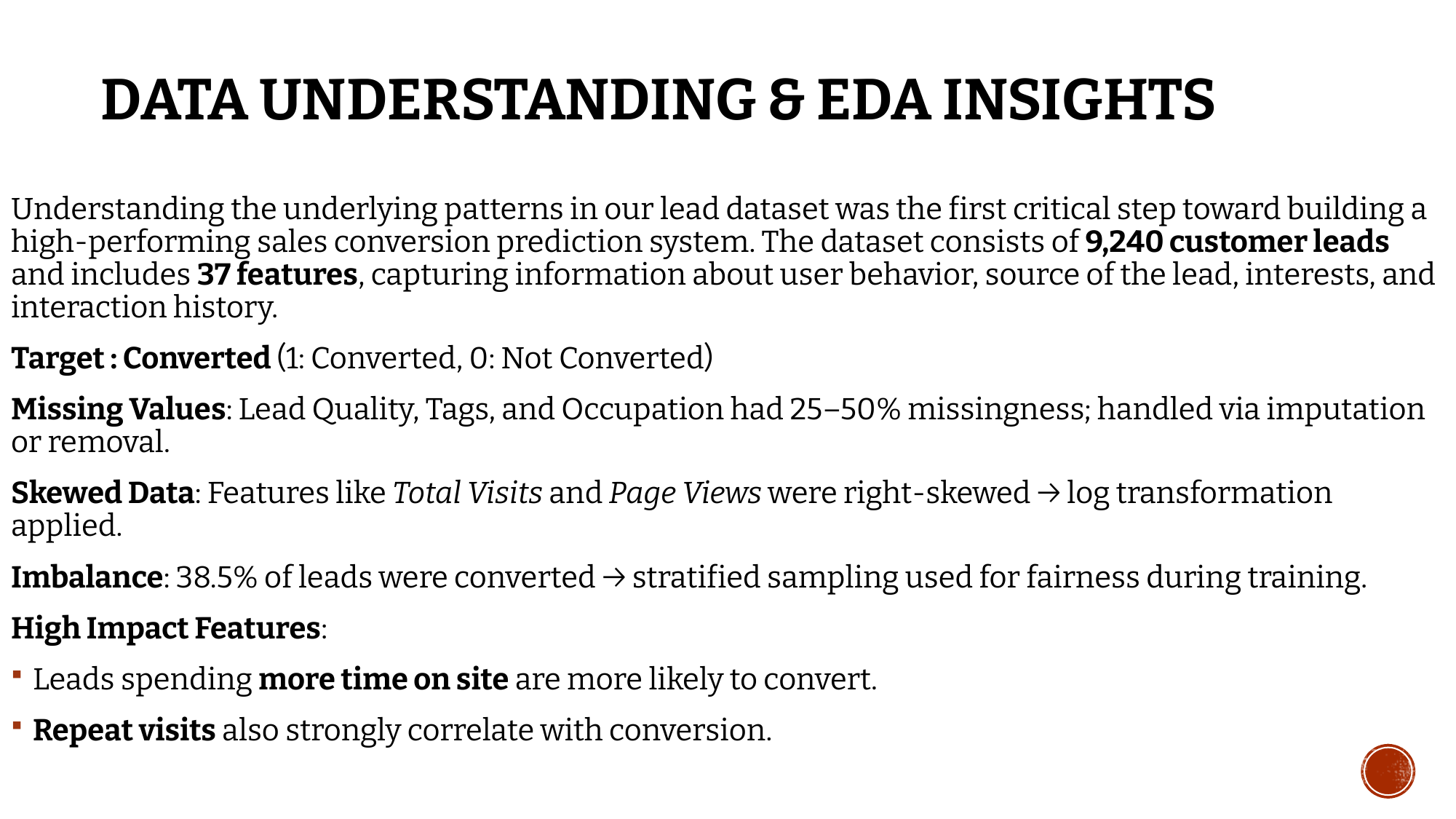

# Data Understanding & EDA Insights
Understanding the underlying patterns in our lead dataset was the first critical step toward building a high-performing sales conversion prediction system. The dataset consists of 9,240 customer leads and includes 37 features, capturing information about user behavior, source of the lead, interests, and interaction history.
Target : Converted (1: Converted, 0: Not Converted)
Missing Values: Lead Quality, Tags, and Occupation had 25–50% missingness; handled via imputation or removal.
Skewed Data: Features like Total Visits and Page Views were right-skewed → log transformation applied.
Imbalance: 38.5% of leads were converted → stratified sampling used for fairness during training.
High Impact Features:
Leads spending more time on site are more likely to convert.
Repeat visits also strongly correlate with conversion.